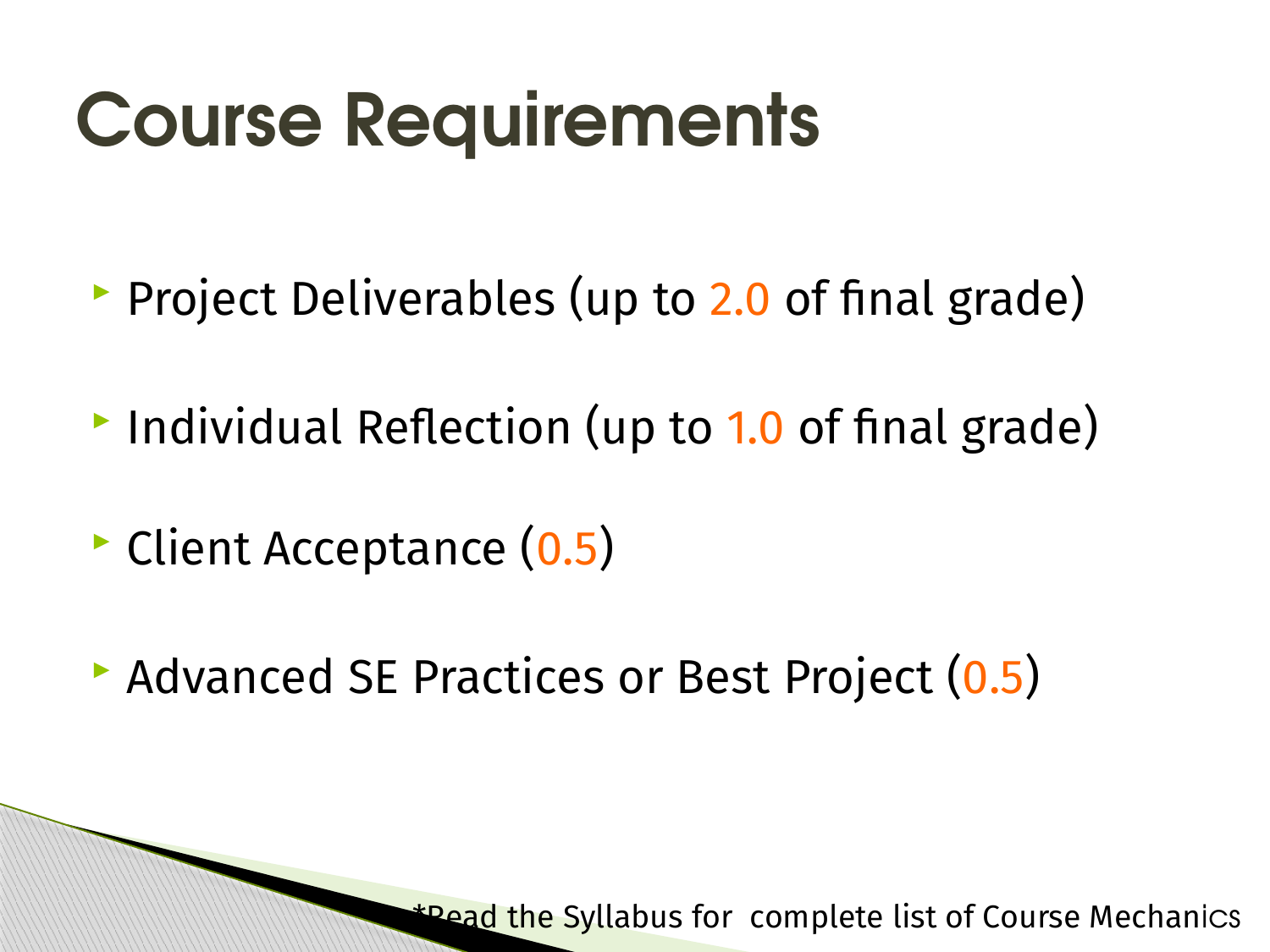

# Course Requirements
Project Deliverables (up to 2.0 of final grade)

Individual Reflection (up to 1.0 of final grade)
Client Acceptance (0.5)

Advanced SE Practices or Best Project (0.5)

*Read the Syllabus for  complete list of Course Mechanics